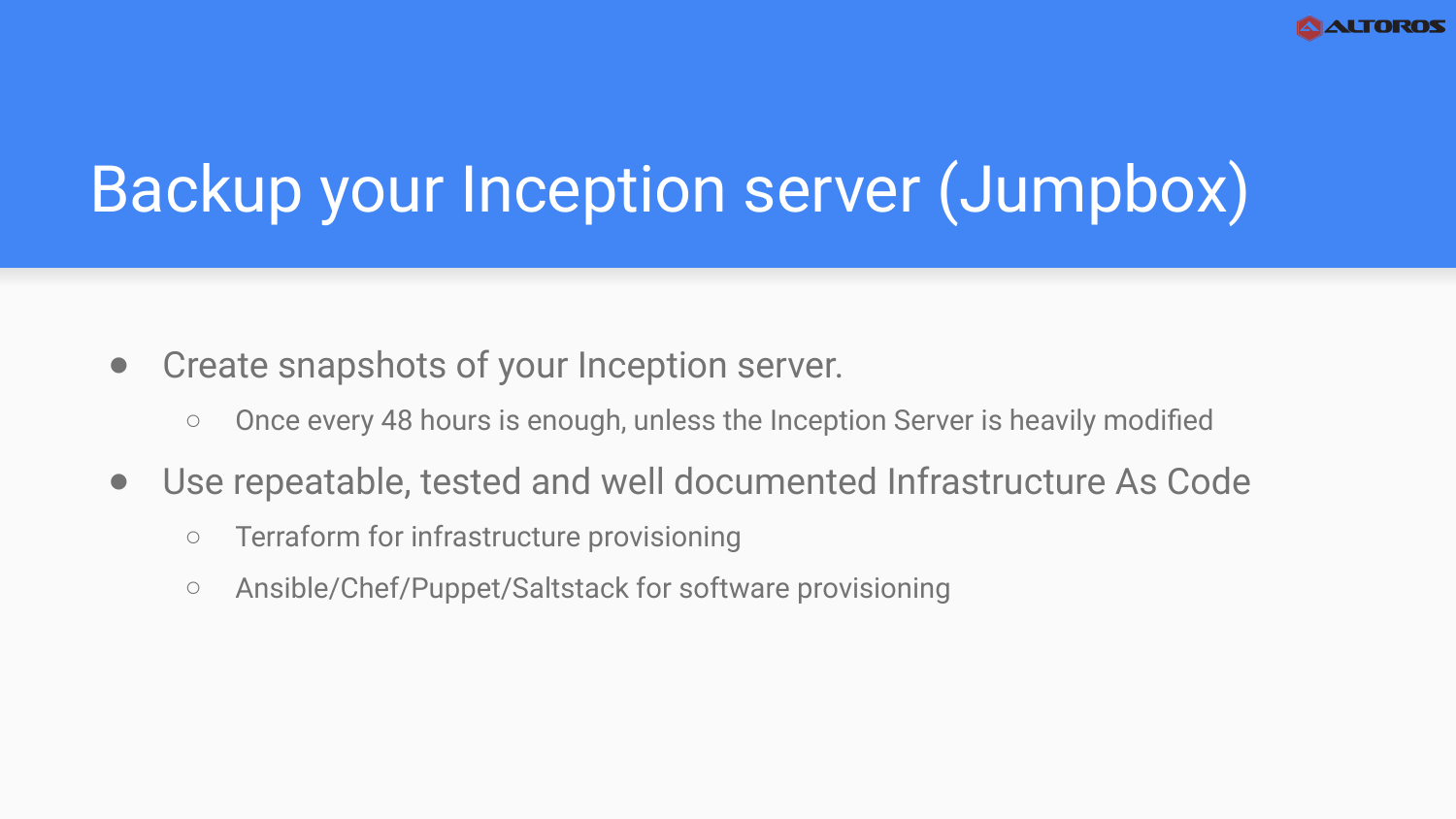

# Backup your Inception server (Jumpbox)
Create snapshots of your Inception server.
Once every 48 hours is enough, unless the Inception Server is heavily modified
Use repeatable, tested and well documented Infrastructure As Code
Terraform for infrastructure provisioning
Ansible/Chef/Puppet/Saltstack for software provisioning